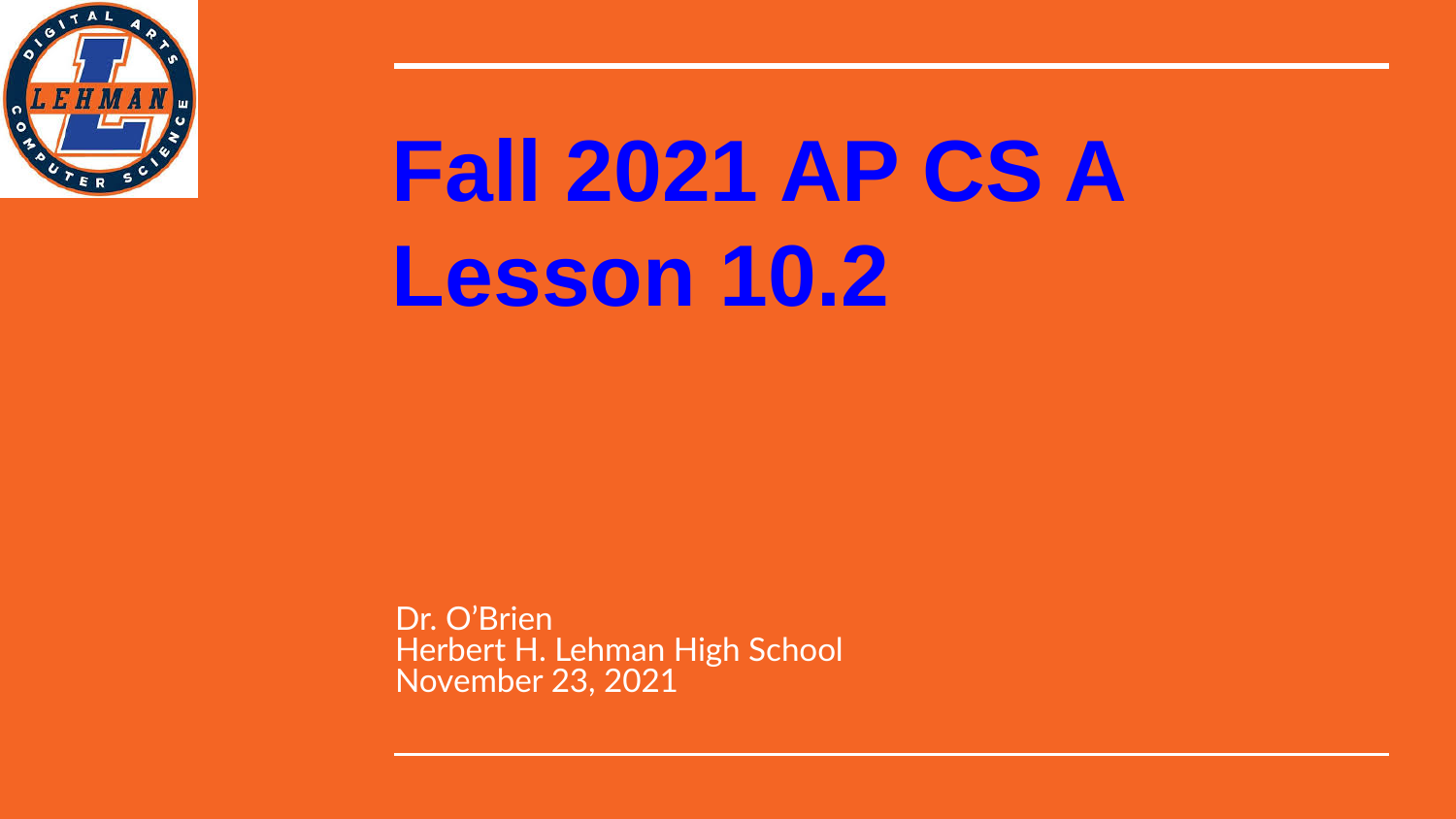

# Fall 2021 AP CS A
Lesson 10.2
Dr. O’Brien
Herbert H. Lehman High School
November 23, 2021